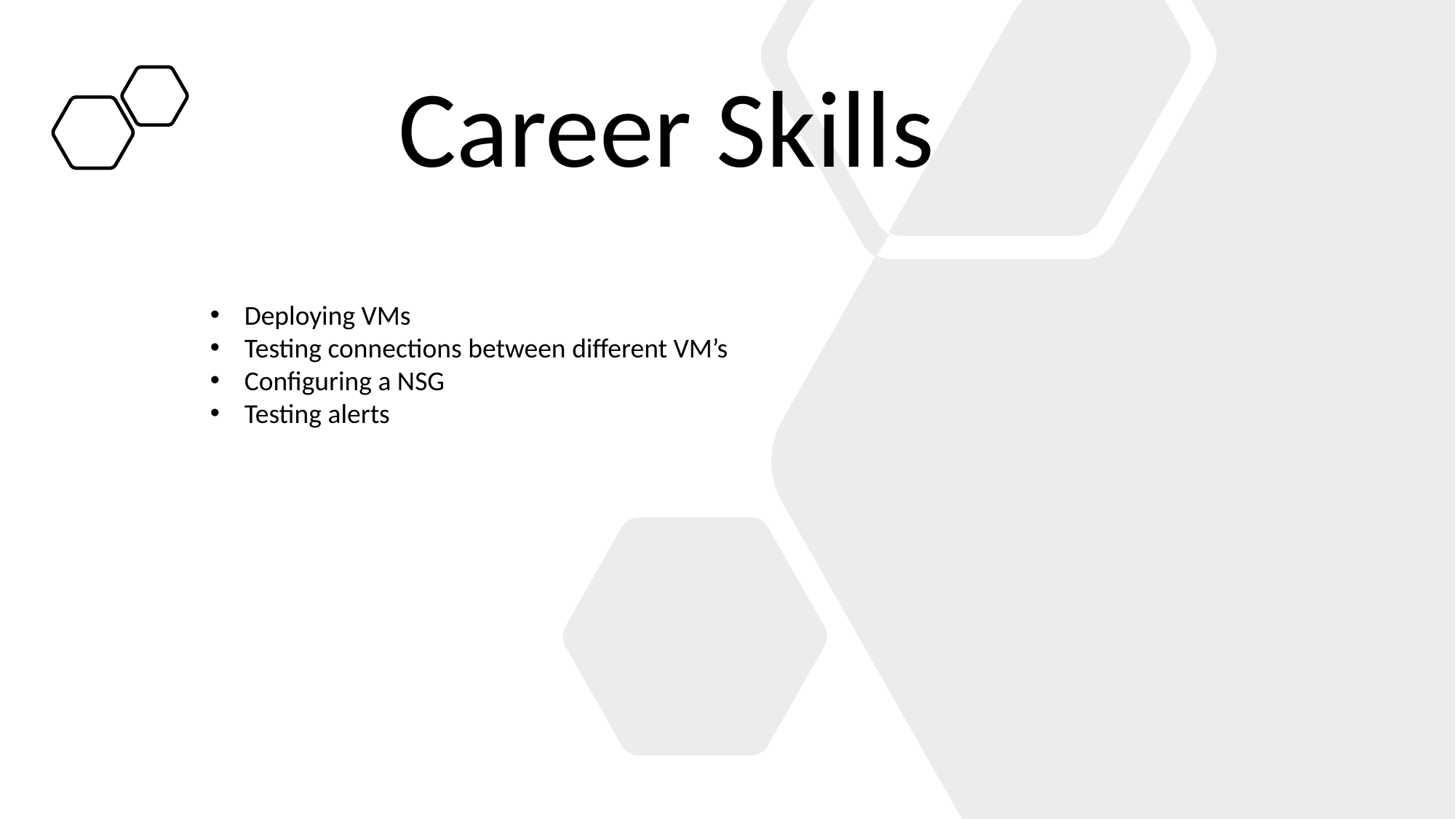

# Career Skills
Deploying VMs
Testing connections between different VM’s
Configuring a NSG
Testing alerts